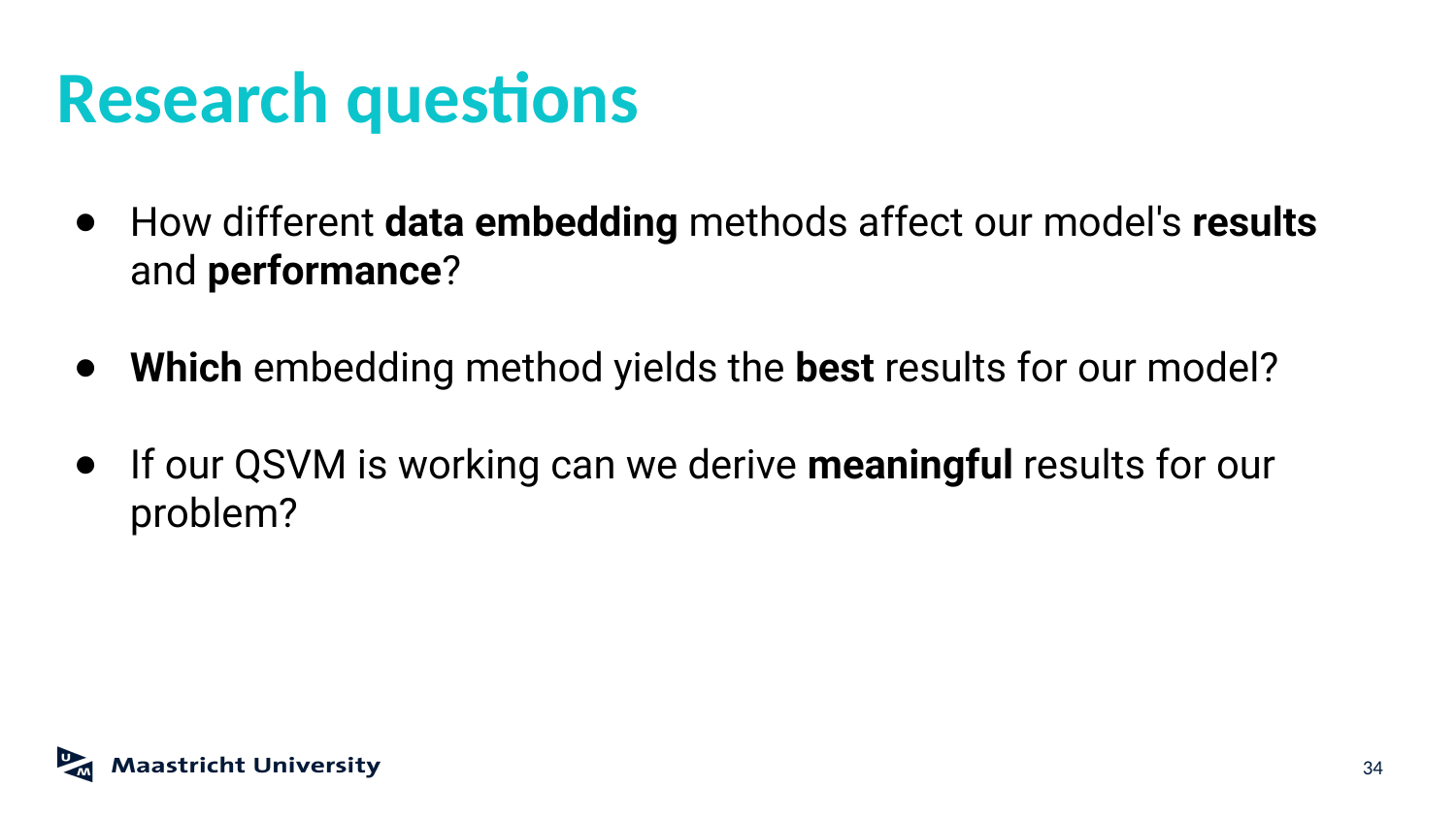

# Research questions

How different data embedding methods affect our model's results and performance?

Which embedding method yields the best results for our model?

If our QSVM is working can we derive meaningful results for our problem?

34